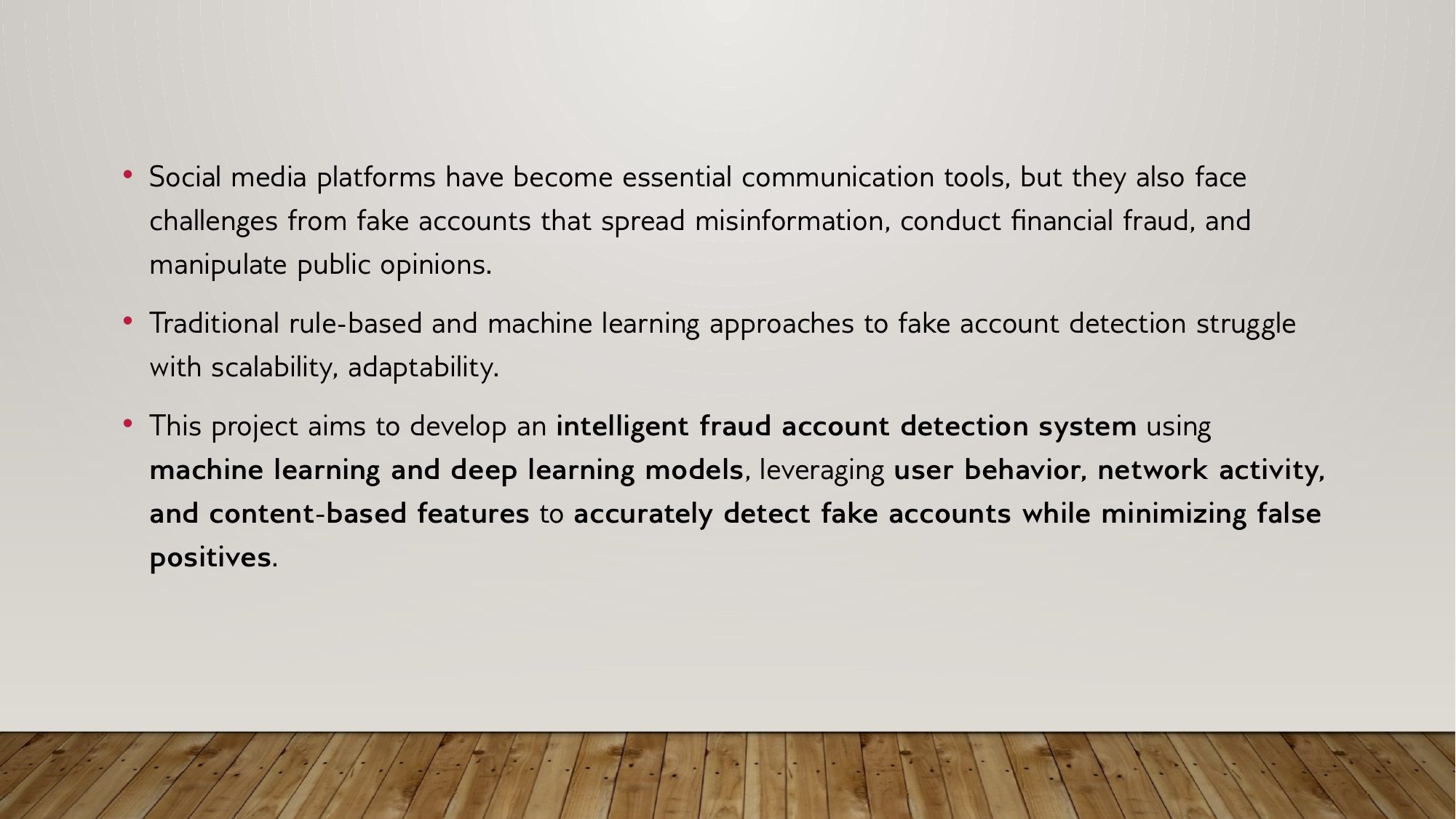

Social media platforms have become essential communication tools, but they also face challenges from fake accounts that spread misinformation, conduct financial fraud, and manipulate public opinions.
Traditional rule-based and machine learning approaches to fake account detection struggle with scalability, adaptability.
This project aims to develop an intelligent fraud account detection system using machine learning and deep learning models, leveraging user behavior, network activity, and content-based features to accurately detect fake accounts while minimizing false positives.